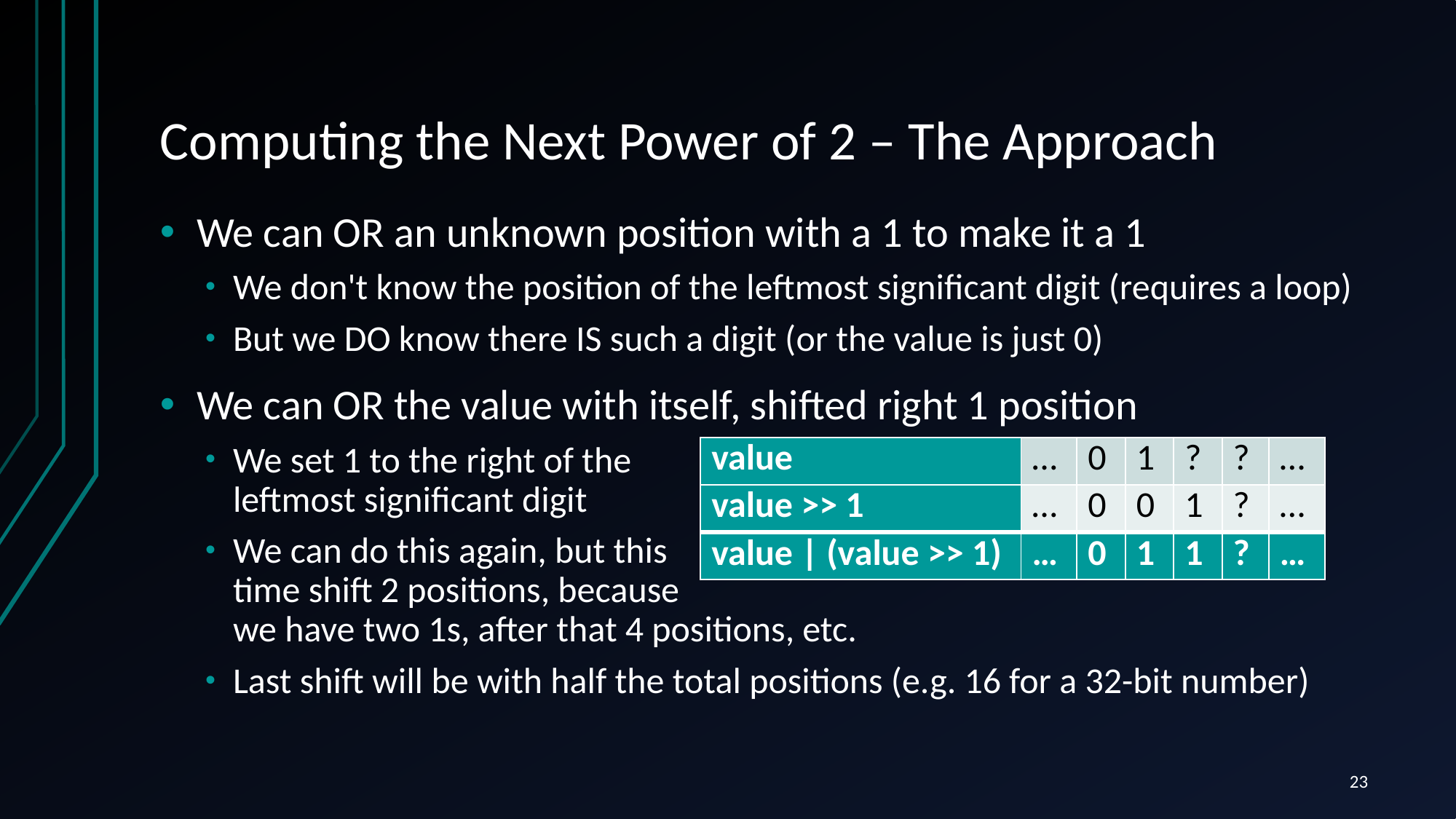

# Computing the Next Power of 2 – The Approach
We can OR an unknown position with a 1 to make it a 1
We don't know the position of the leftmost significant digit (requires a loop)
But we DO know there IS such a digit (or the value is just 0)
We can OR the value with itself, shifted right 1 position
We set 1 to the right of the
leftmost significant digit
We can do this again, but this
time shift 2 positions, because
we have two 1s, after that 4 positions, etc.
Last shift will be with half the total positions (e.g. 16 for a 32-bit number)

| value | … | 0 | 1 | ? | ? | … |
| --- | --- | --- | --- | --- | --- | --- |
| value >> 1 | … | 0 | 0 | 1 | ? | … |
| value | (value >> 1) | … | 0 | 1 | 1 | ? | … |
23